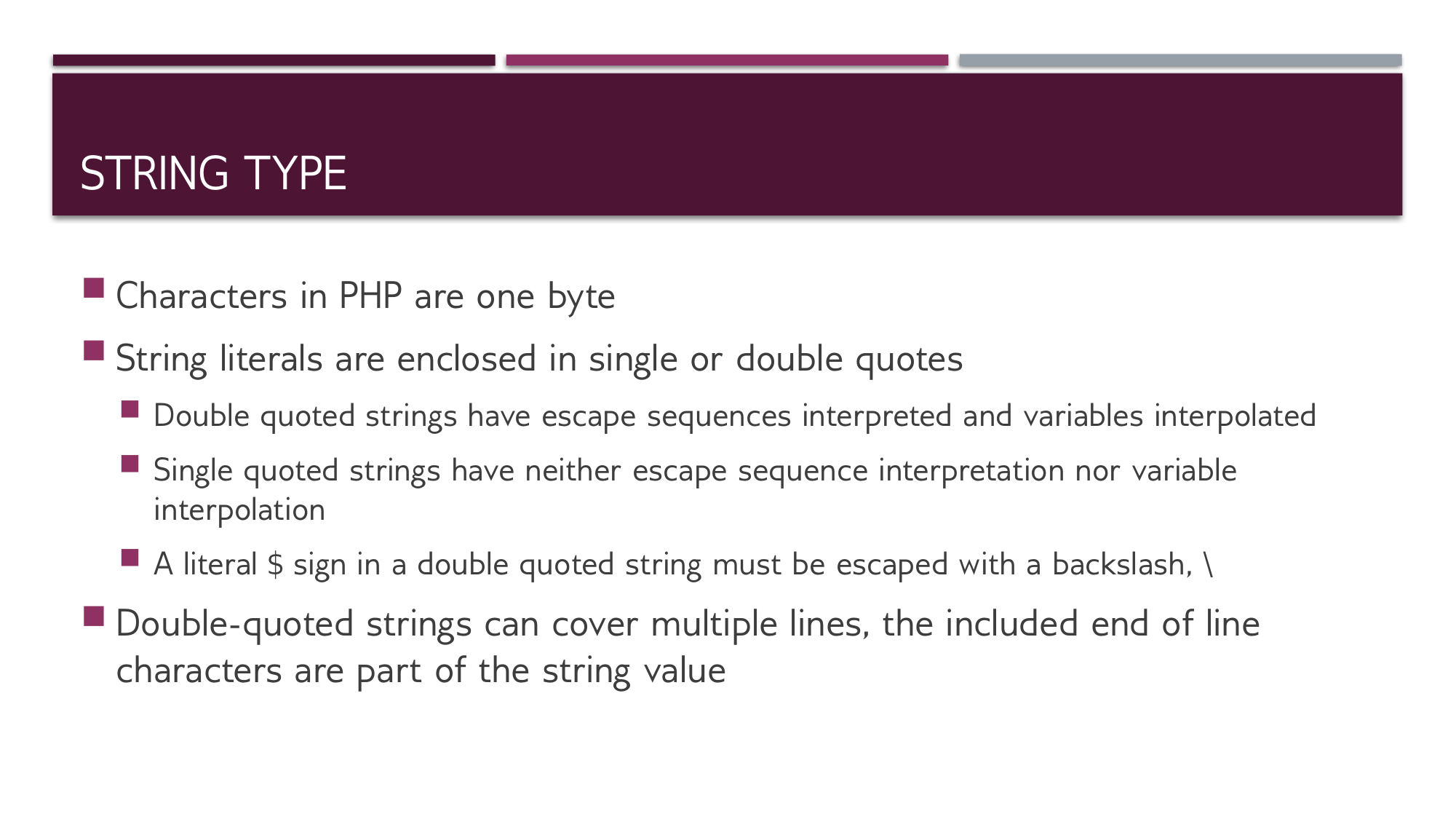

# String Type
Characters in PHP are one byte
String literals are enclosed in single or double quotes
Double quoted strings have escape sequences interpreted and variables interpolated
Single quoted strings have neither escape sequence interpretation nor variable interpolation
A literal $ sign in a double quoted string must be escaped with a backslash, \
Double-quoted strings can cover multiple lines, the included end of line characters are part of the string value